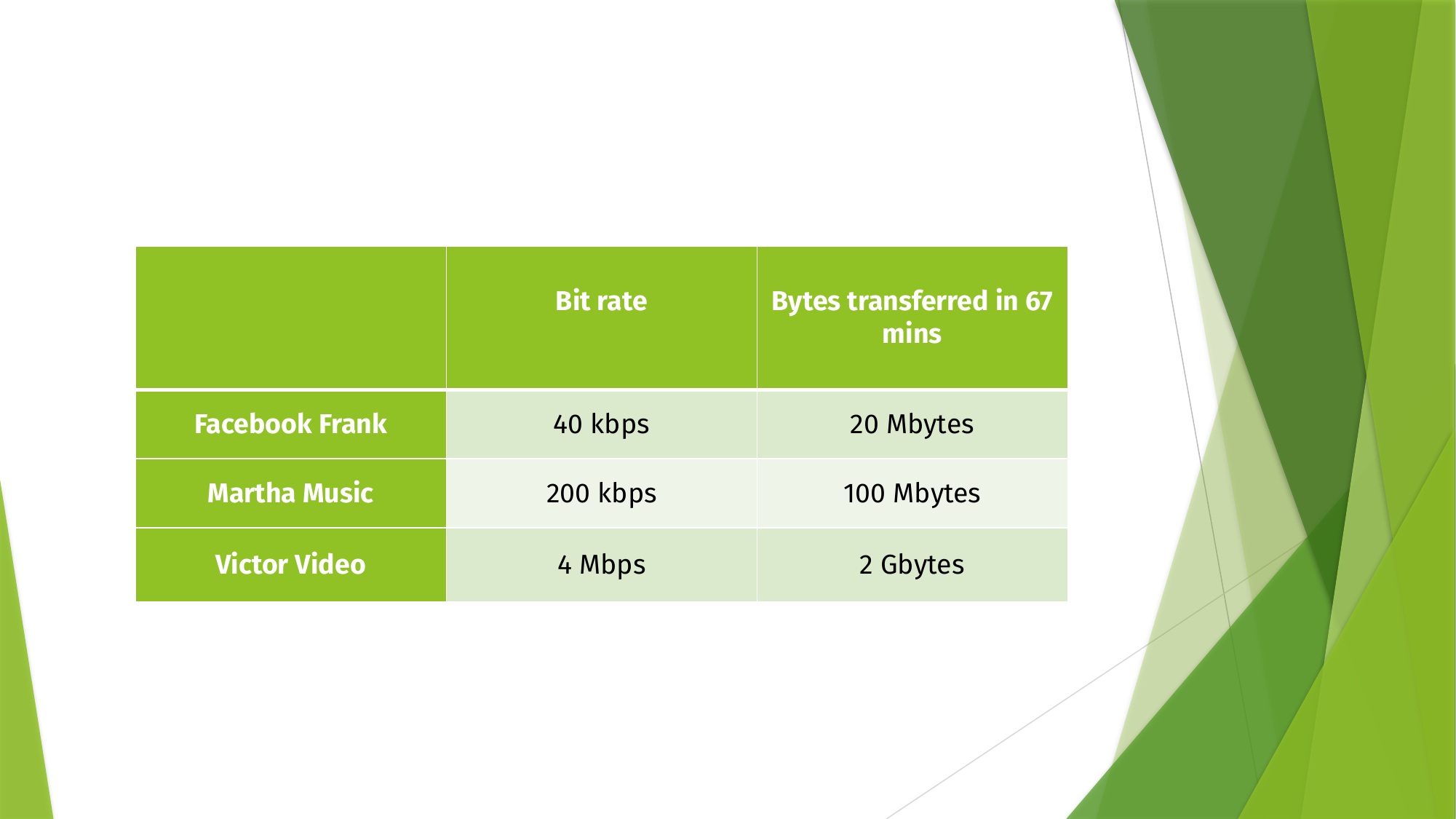

#
|  | Bit rate | Bytes transferred in 67 mins |
| --- | --- | --- |
| Facebook Frank | 40 kbps | 20 Mbytes |
| Martha Music | 200 kbps | 100 Mbytes |
| Victor Video | 4 Mbps | 2 Gbytes |